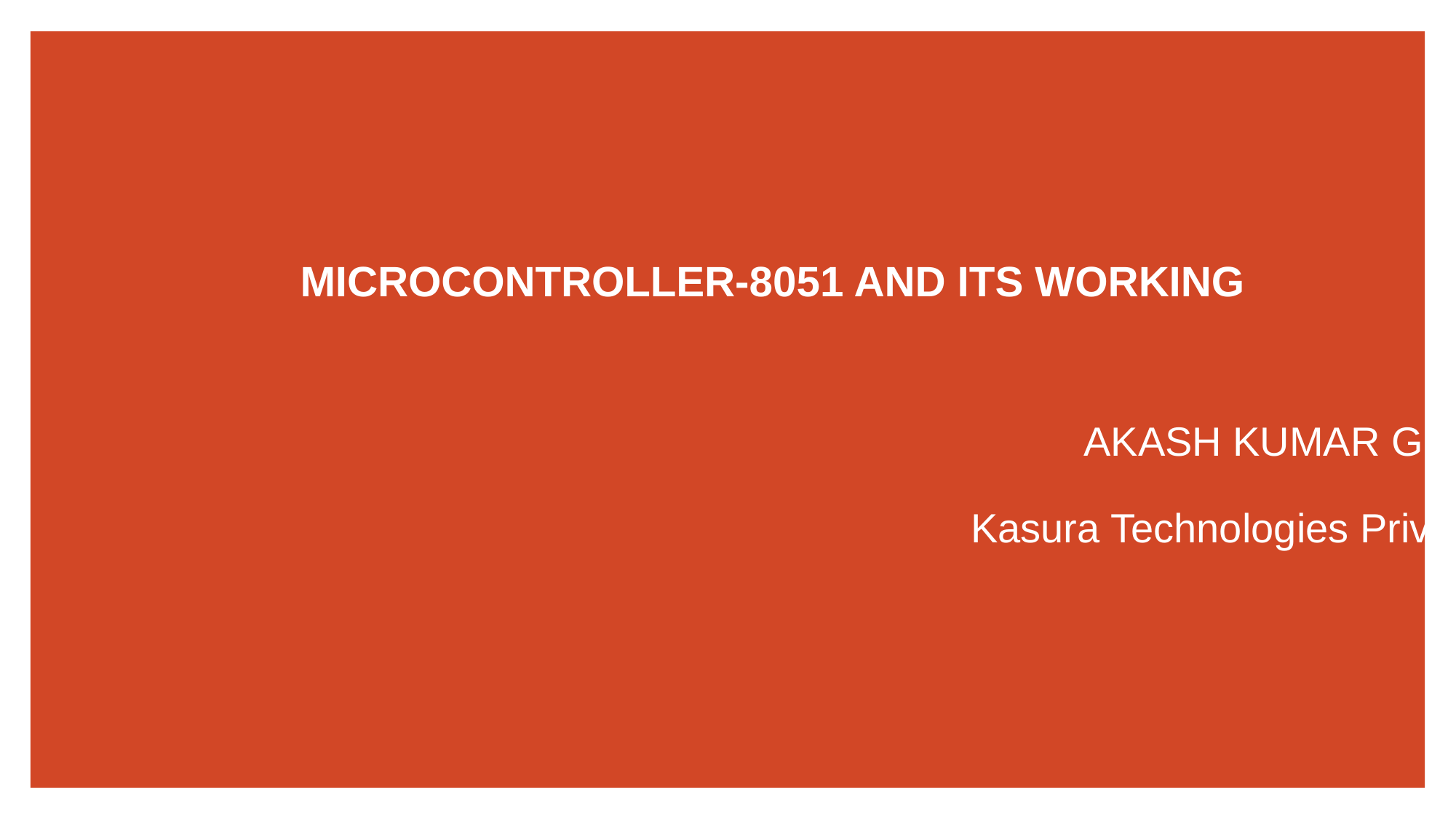

# MICROCONTROLLER-8051 AND ITS WORKING

          AKASH KUMAR GUPTA
Kasura Technologies Private Limited